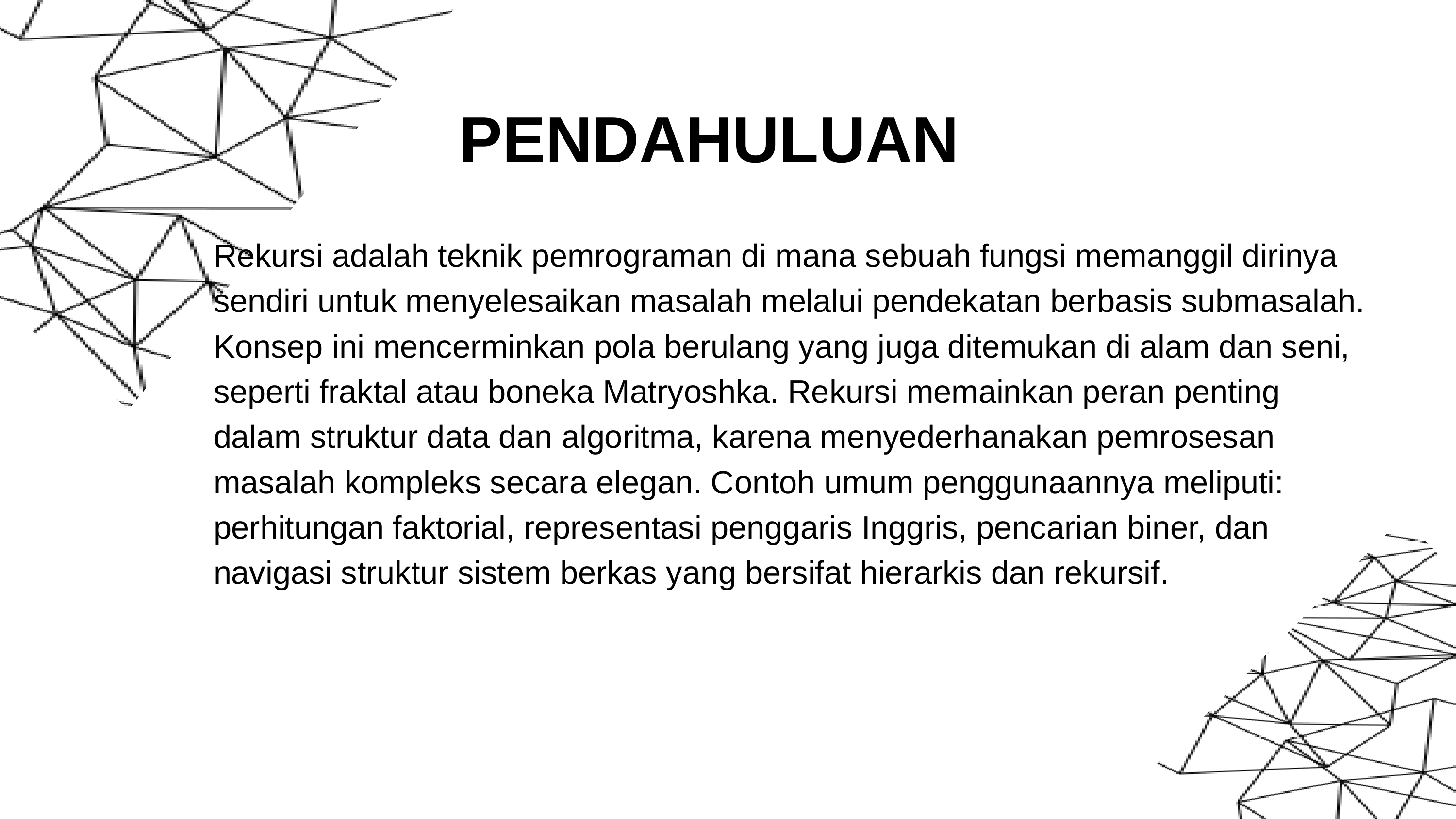

PENDAHULUAN
Rekursi adalah teknik pemrograman di mana sebuah fungsi memanggil dirinya sendiri untuk menyelesaikan masalah melalui pendekatan berbasis submasalah. Konsep ini mencerminkan pola berulang yang juga ditemukan di alam dan seni, seperti fraktal atau boneka Matryoshka. Rekursi memainkan peran penting dalam struktur data dan algoritma, karena menyederhanakan pemrosesan masalah kompleks secara elegan. Contoh umum penggunaannya meliputi: perhitungan faktorial, representasi penggaris Inggris, pencarian biner, dan navigasi struktur sistem berkas yang bersifat hierarkis dan rekursif.